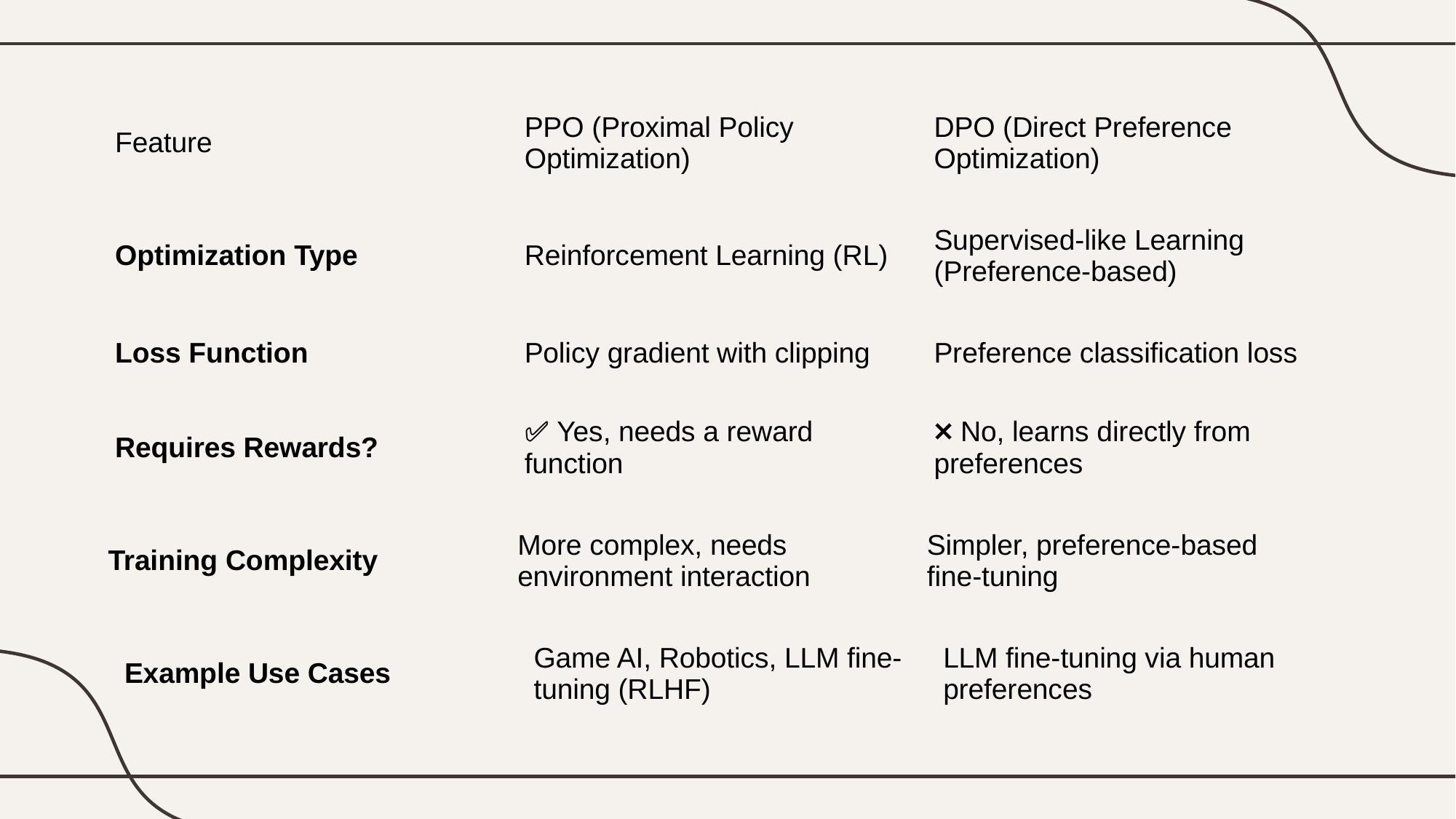

| Feature | PPO (Proximal Policy Optimization) | DPO (Direct Preference Optimization) |
| --- | --- | --- |
| Optimization Type | Reinforcement Learning (RL) | Supervised-like Learning (Preference-based) |
| --- | --- | --- |
| Loss Function | Policy gradient with clipping | Preference classification loss |
| --- | --- | --- |
| Requires Rewards? | ✅ Yes, needs a reward function | ❌ No, learns directly from preferences |
| --- | --- | --- |
| Training Complexity | More complex, needs environment interaction | Simpler, preference-based fine-tuning |
| --- | --- | --- |
| Example Use Cases | Game AI, Robotics, LLM fine-tuning (RLHF) | LLM fine-tuning via human preferences |
| --- | --- | --- |